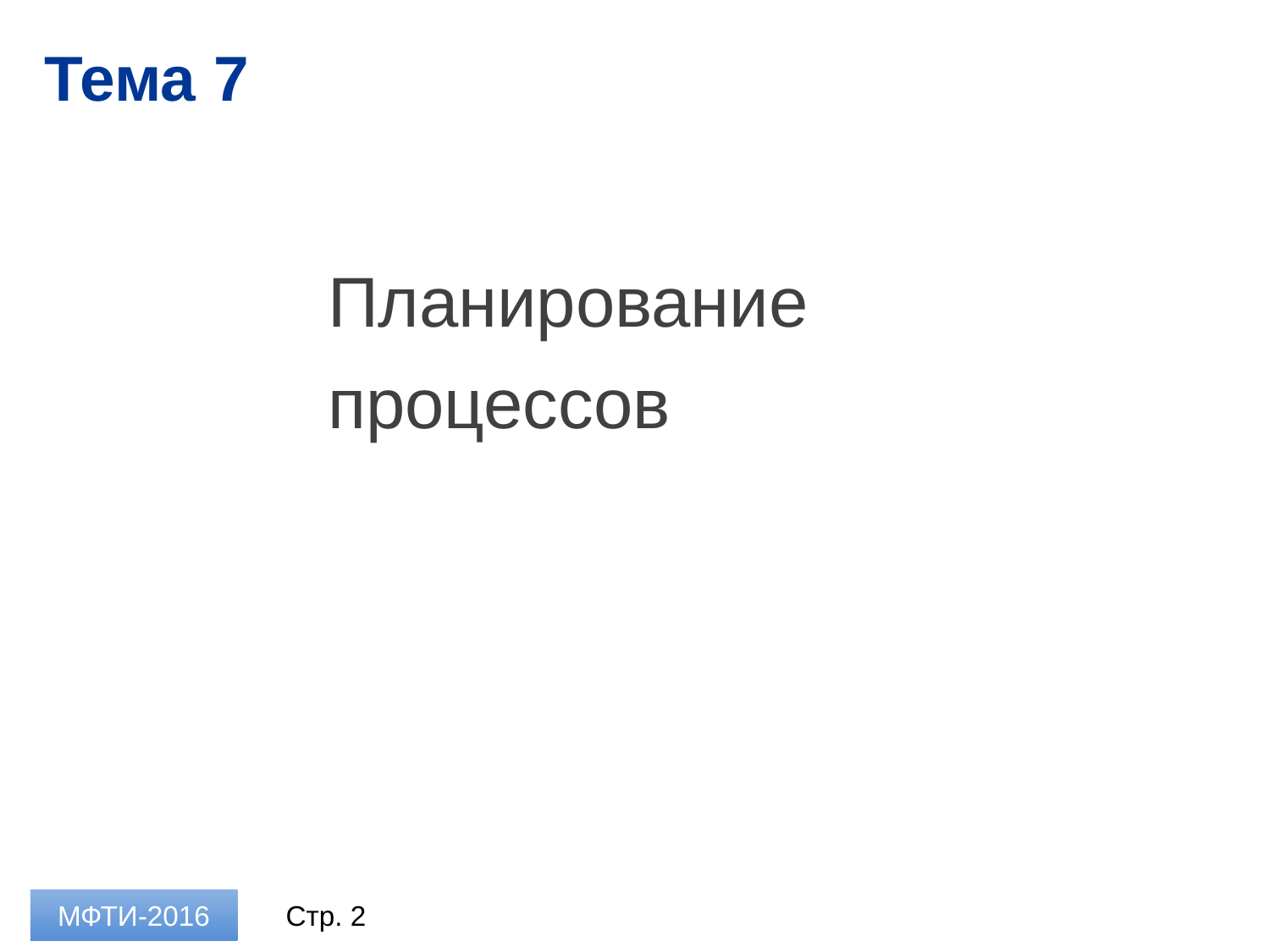

# Тема 7

Планирование процессов
МФТИ-2016
Стр. 2